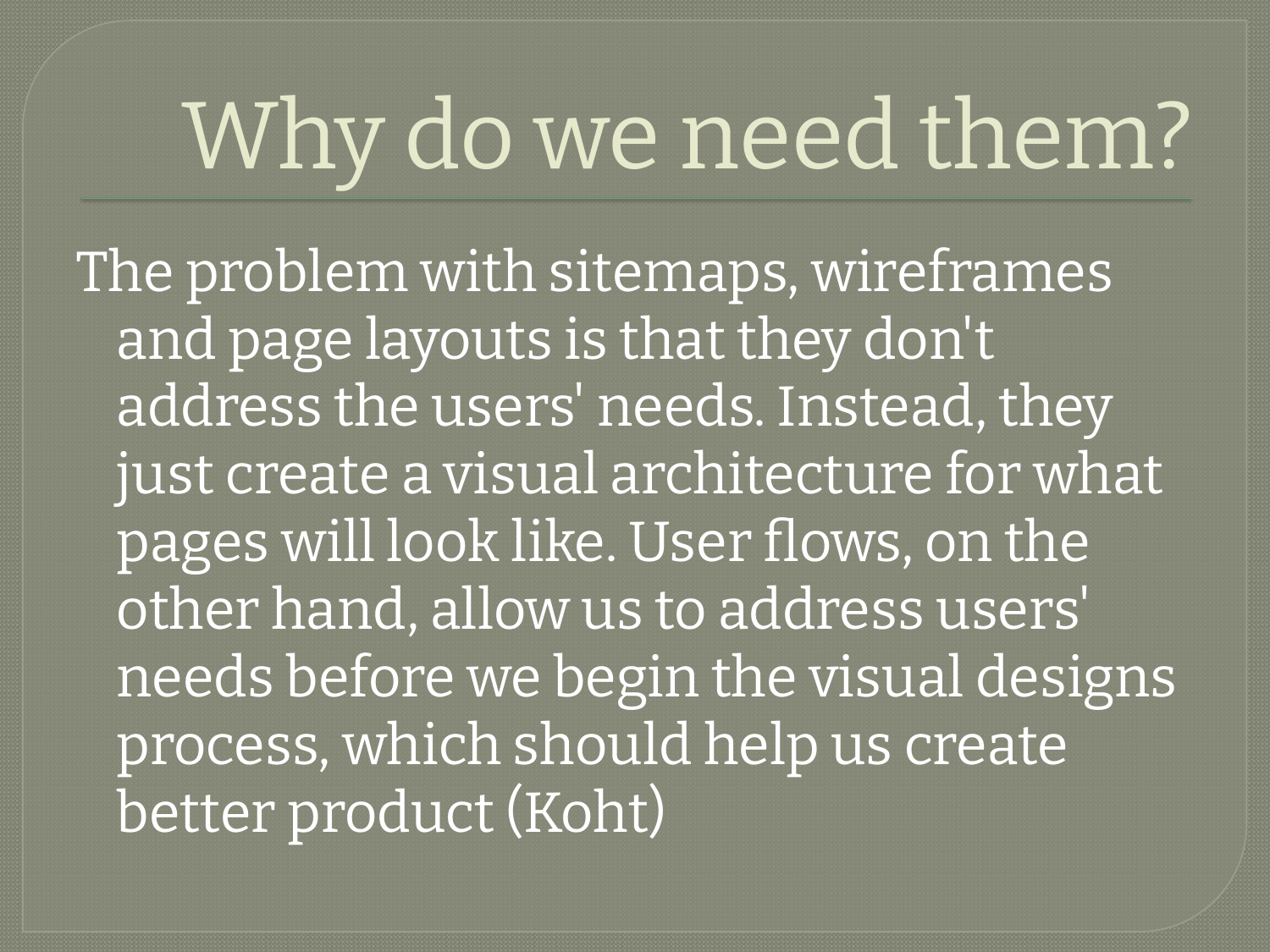

# Why do we need them?
The problem with sitemaps, wireframes and page layouts is that they don't address the users' needs. Instead, they just create a visual architecture for what pages will look like. User flows, on the other hand, allow us to address users' needs before we begin the visual designs process, which should help us create better product (Koht)